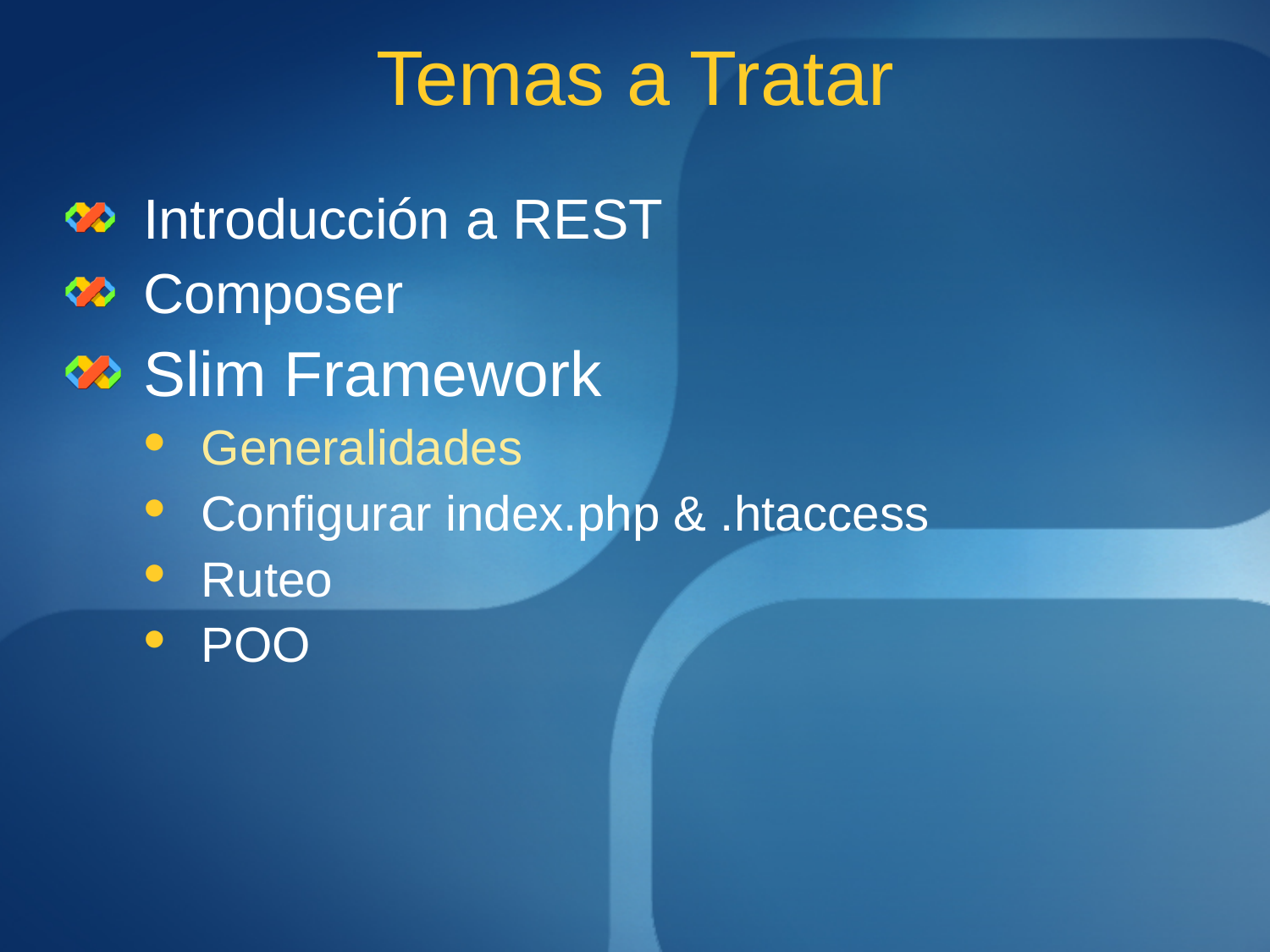

# Temas a Tratar
Introducción a REST
Composer
Slim Framework
Generalidades
Configurar index.php & .htaccess
Ruteo
POO